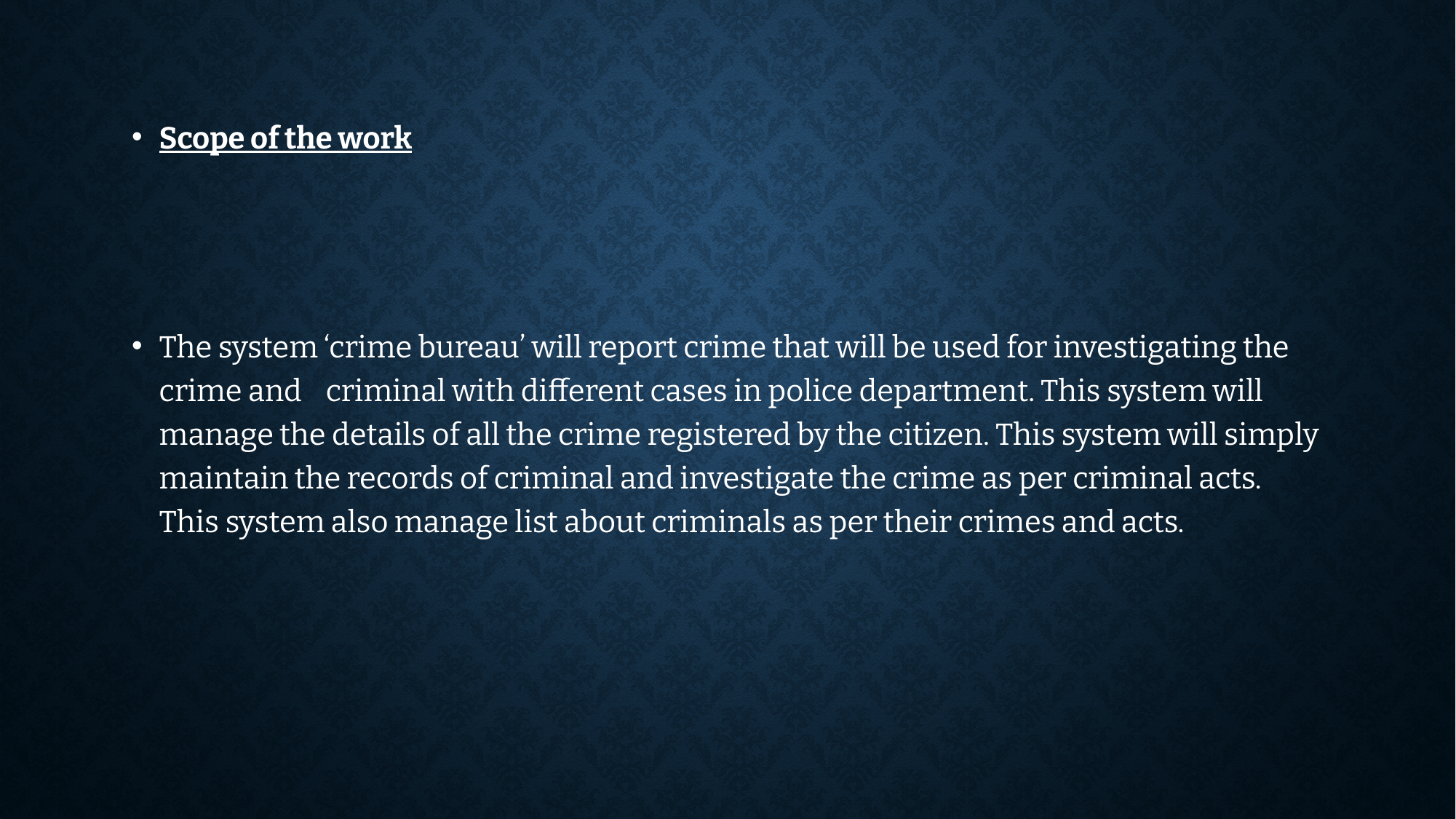

Scope of the work

The system ‘crime bureau’ will report crime that will be used for investigating the crime and    criminal with different cases in police department. This system will manage the details of all the crime registered by the citizen. This system will simply maintain the records of criminal and investigate the crime as per criminal acts. This system also manage list about criminals as per their crimes and acts.